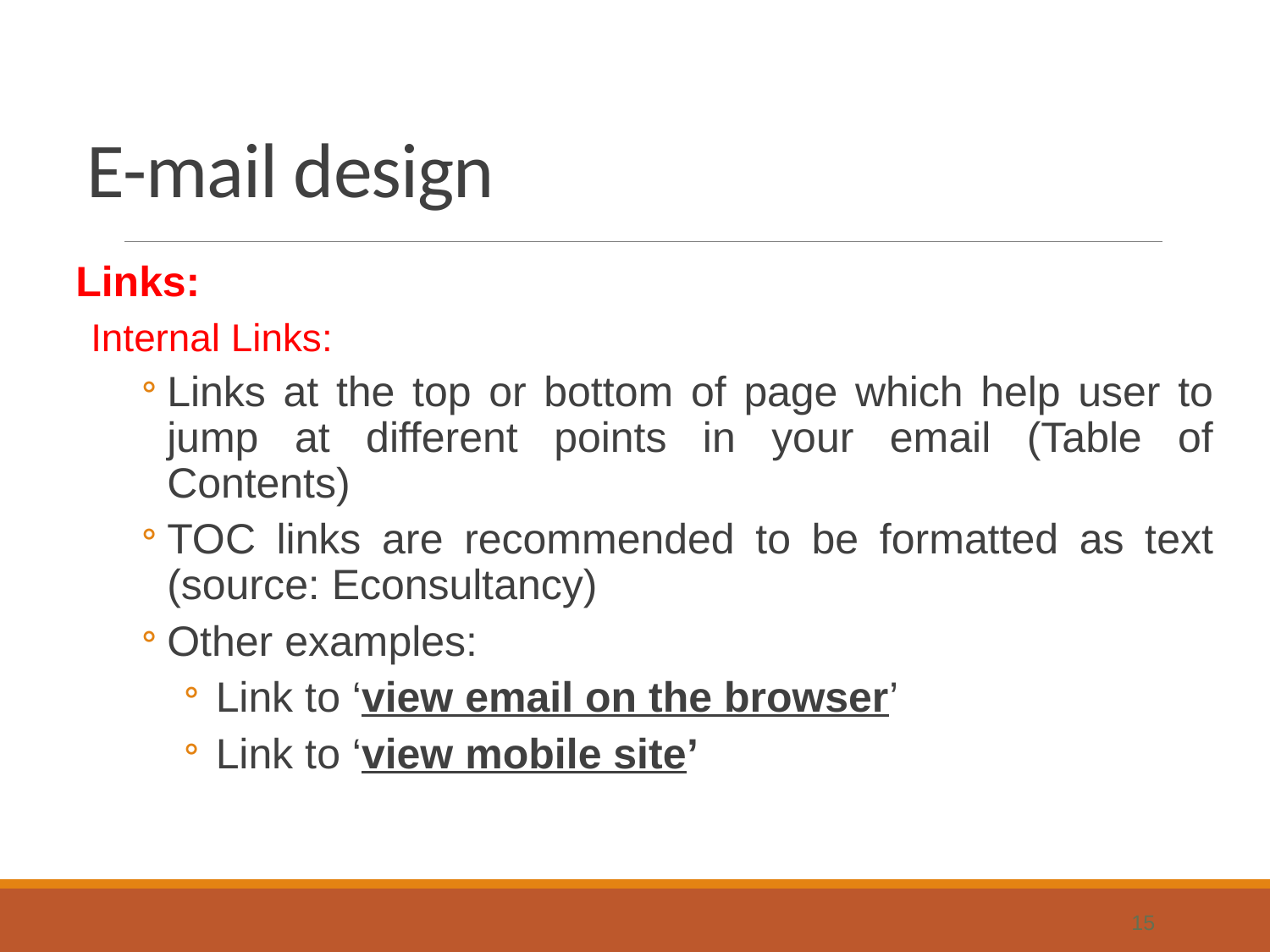

# E-mail design
Links:
Internal Links:
Links at the top or bottom of page which help user to jump at different points in your email (Table of Contents)
TOC links are recommended to be formatted as text (source: Econsultancy)
Other examples:
Link to ‘view email on the browser’
Link to ‘view mobile site’
15